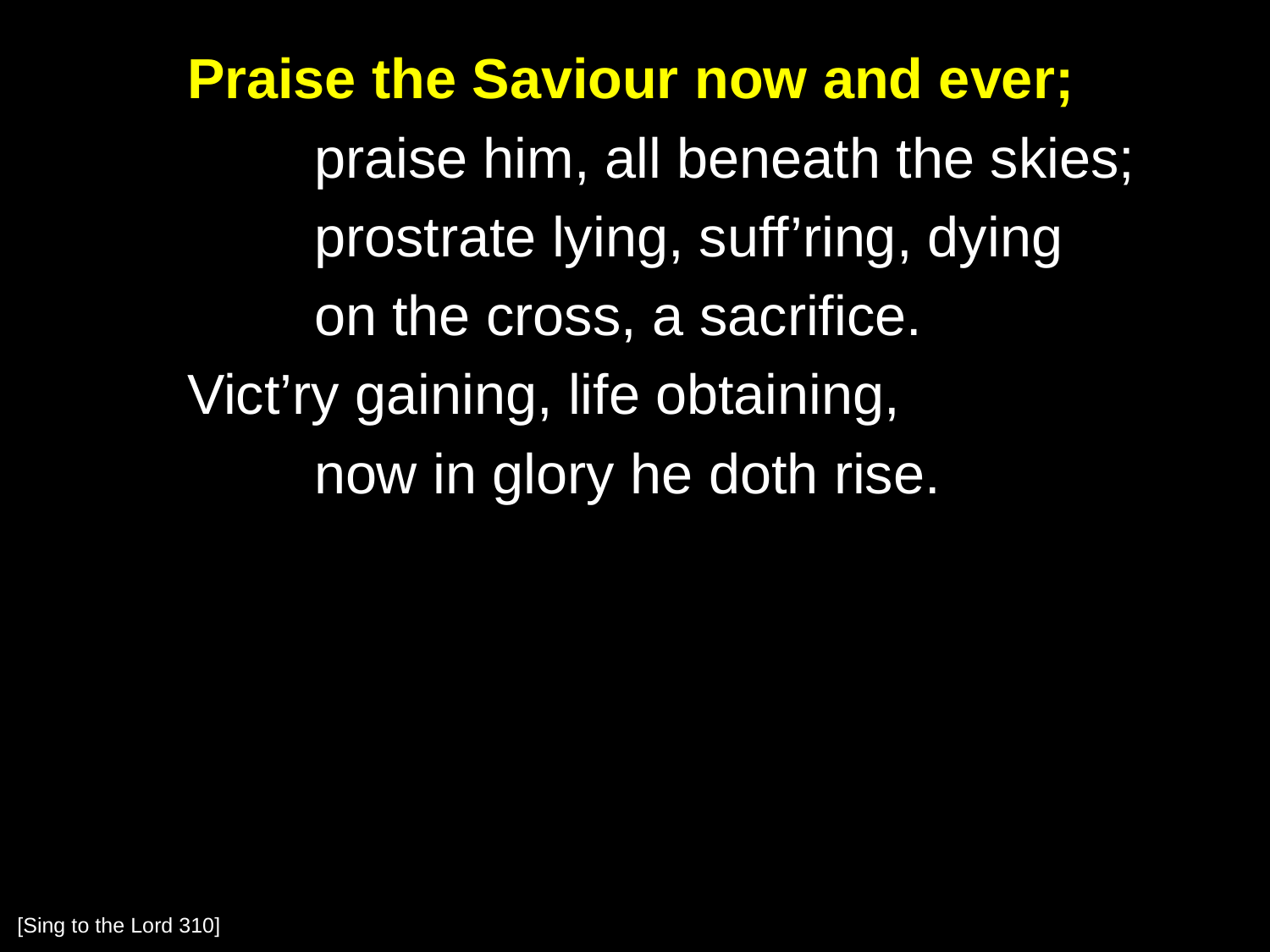

Praise the Saviour now and ever;
		praise him, all beneath the skies;
		prostrate lying, suff’ring, dying
		on the cross, a sacrifice.
	Vict’ry gaining, life obtaining,
		now in glory he doth rise.
[Sing to the Lord 310]